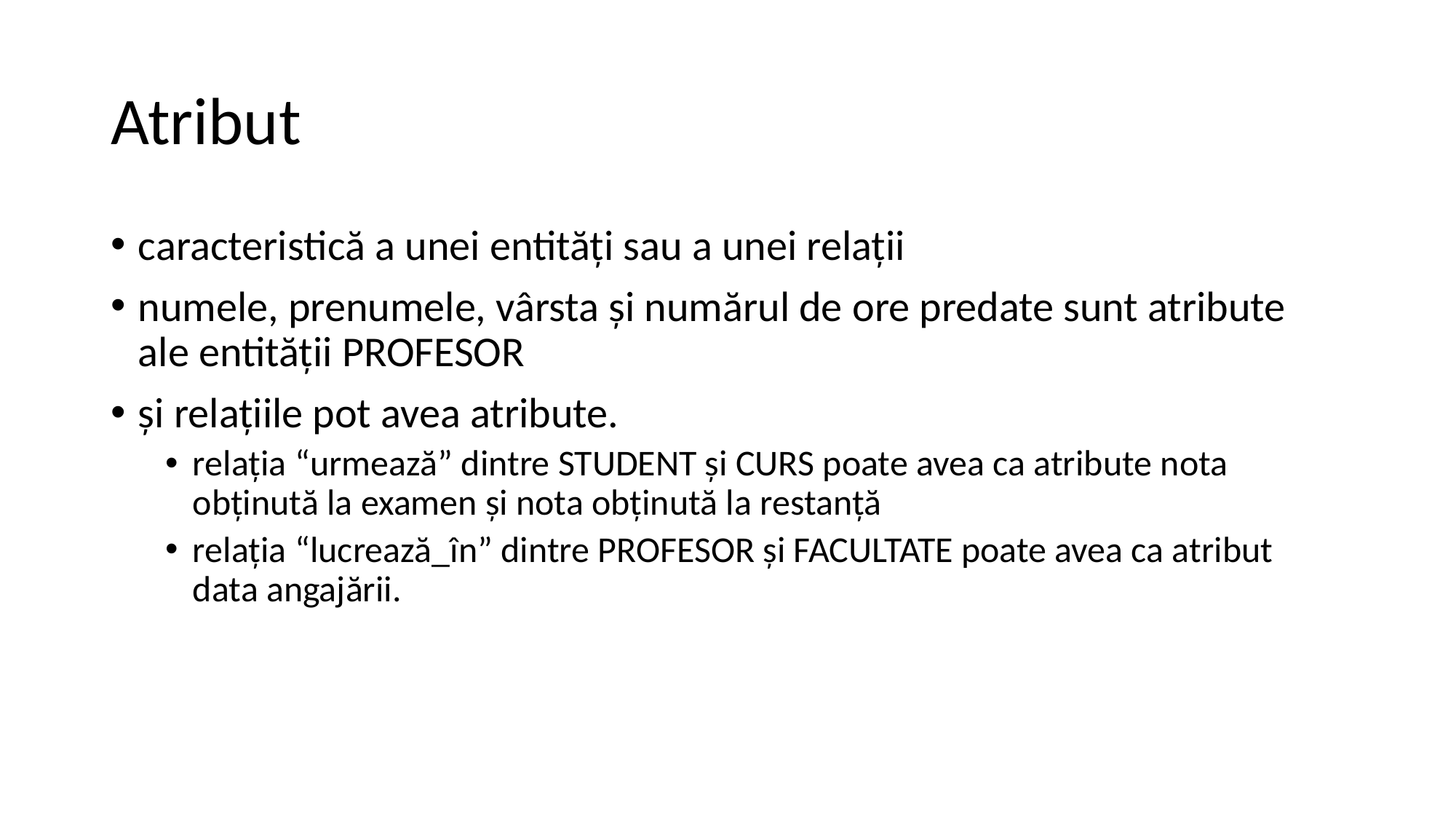

# Atribut
caracteristică a unei entităţi sau a unei relaţii
numele, prenumele, vârsta şi numărul de ore predate sunt atribute ale entităţii PROFESOR
şi relaţiile pot avea atribute.
relaţia “urmează” dintre STUDENT şi CURS poate avea ca atribute nota obţinută la examen şi nota obţinută la restanţă
relaţia “lucrează_în” dintre PROFESOR şi FACULTATE poate avea ca atribut data angajării.